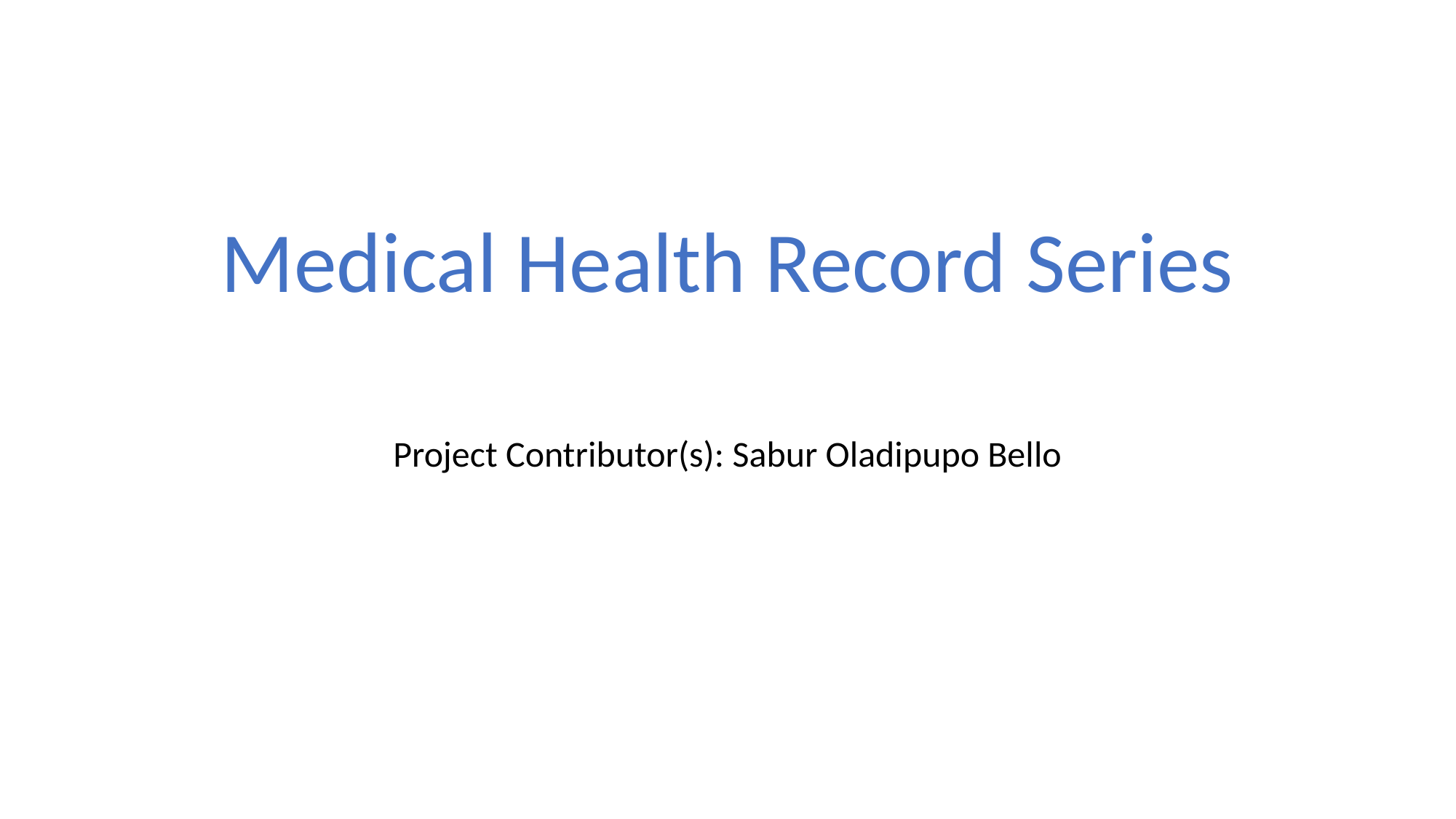

# Medical Health Record Series
Project Contributor(s): Sabur Oladipupo Bello